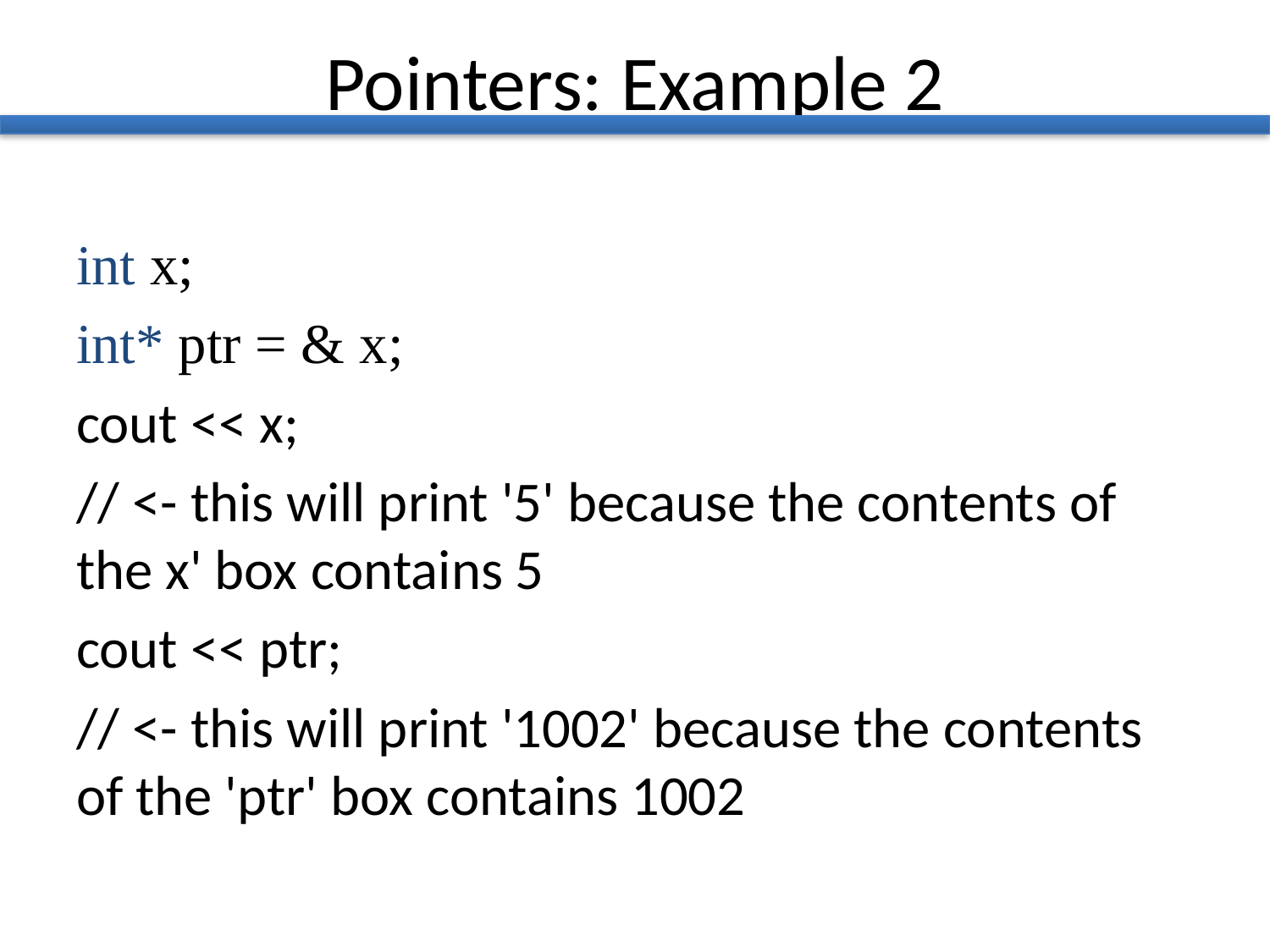

# Pointers: Example 2

int x;
int* ptr = & x;
cout << x;
// <- this will print '5' because the contents of the x' box contains 5
cout << ptr;
// <- this will print '1002' because the contents of the 'ptr' box contains 1002